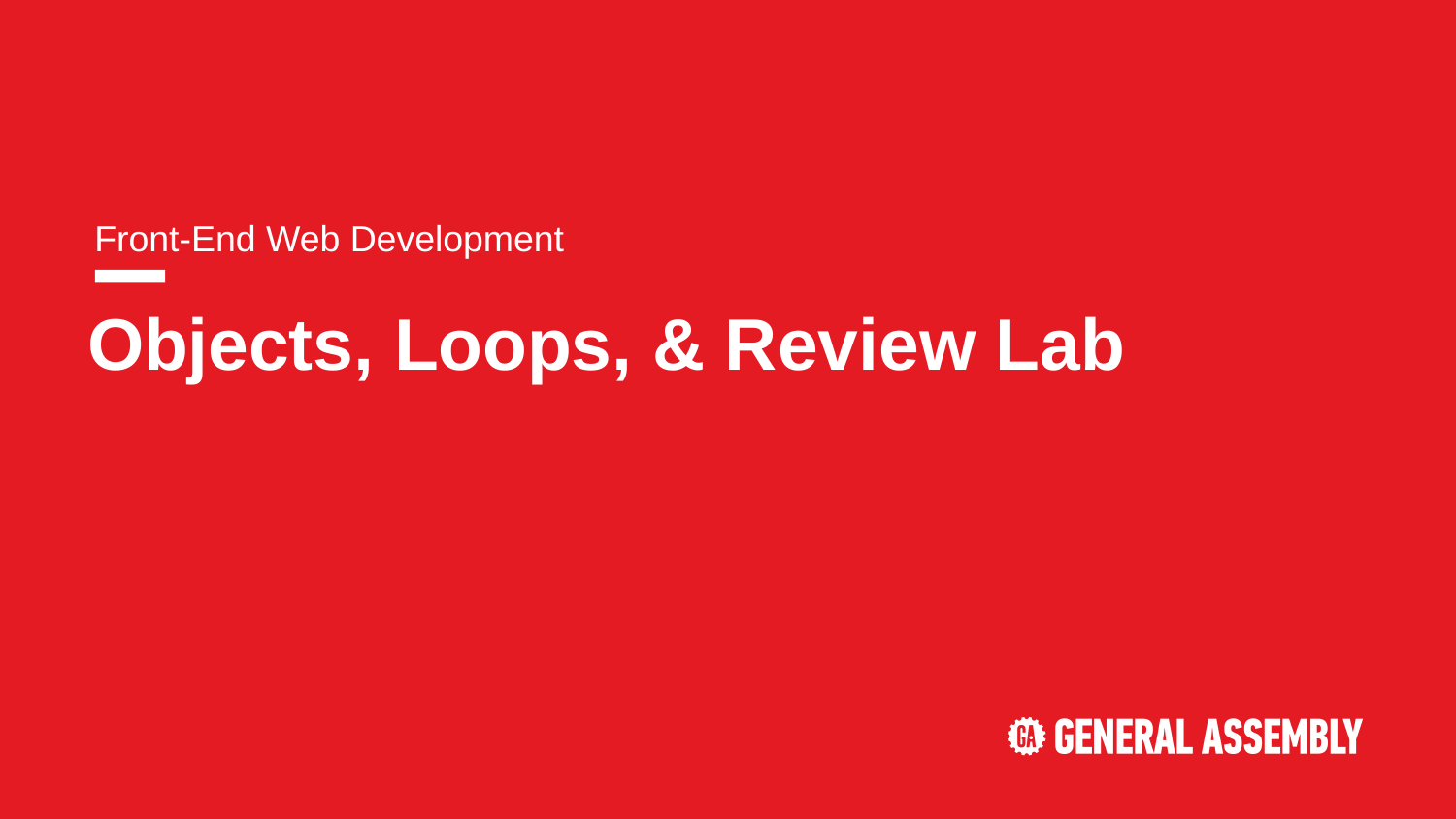

Front-End Web Development
# Objects, Loops, & Review Lab